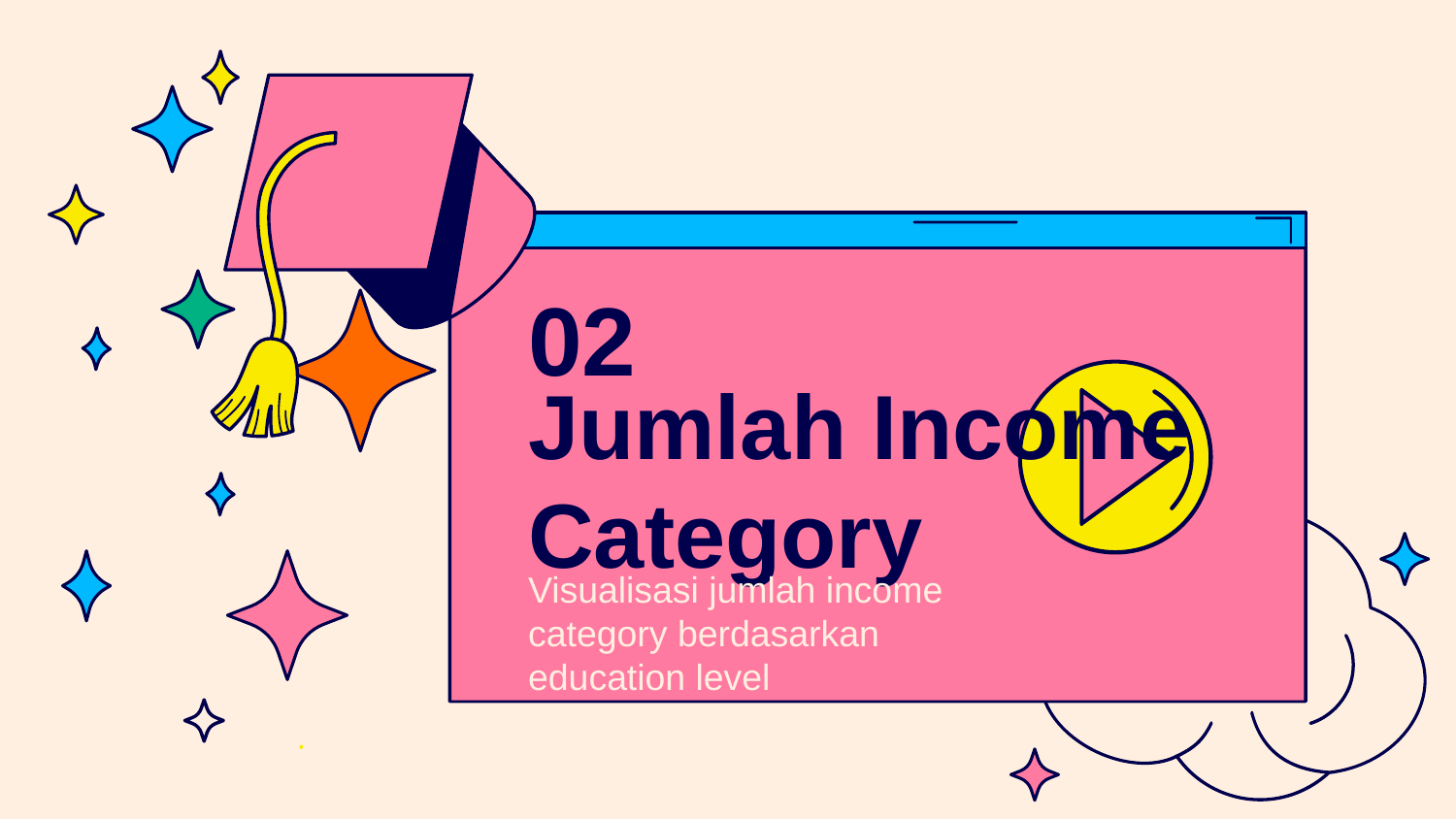

02
# Jumlah Income Category
Visualisasi jumlah income category berdasarkan education level